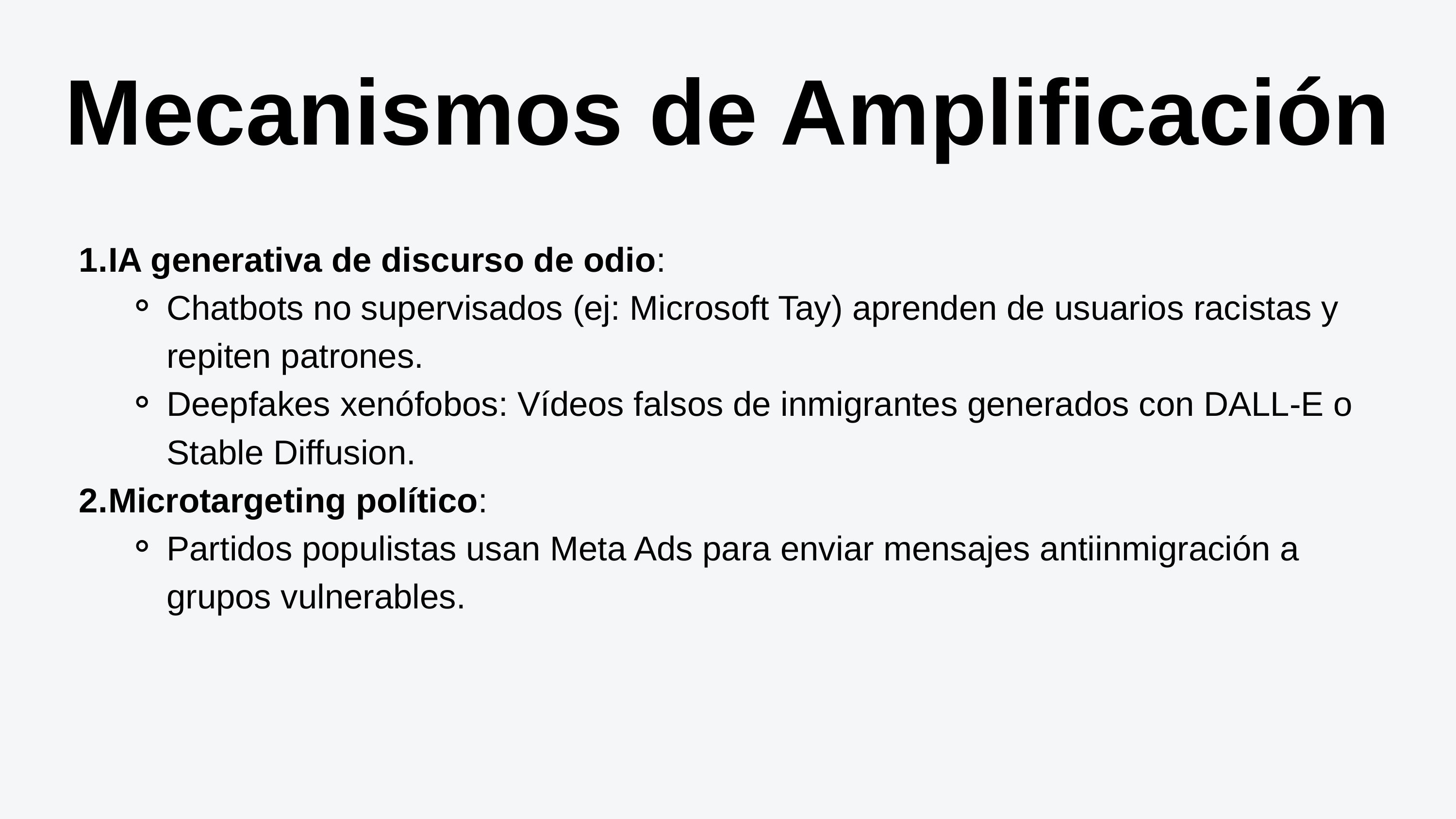

Mecanismos de Amplificación
IA generativa de discurso de odio:
Chatbots no supervisados (ej: Microsoft Tay) aprenden de usuarios racistas y repiten patrones.
Deepfakes xenófobos: Vídeos falsos de inmigrantes generados con DALL-E o Stable Diffusion.
Microtargeting político:
Partidos populistas usan Meta Ads para enviar mensajes antiinmigración a grupos vulnerables.